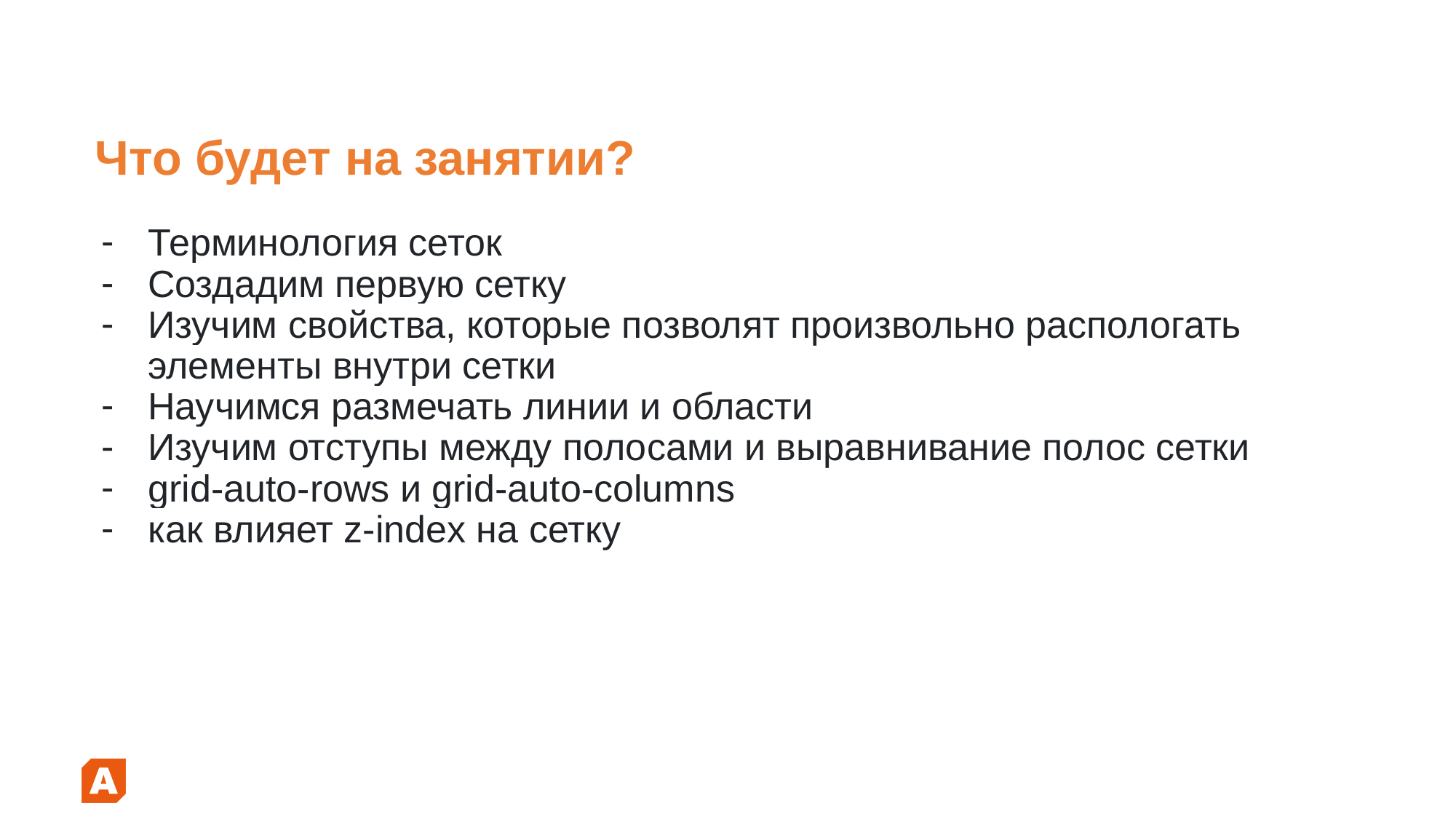

# Что будет на занятии?
Терминология сеток
Создадим первую сетку
Изучим свойства, которые позволят произвольно распологать элементы внутри сетки
Научимся размечать линии и области
Изучим отступы между полосами и выравнивание полос сетки
grid-auto-rows и grid-auto-columns
как влияет z-index на сетку